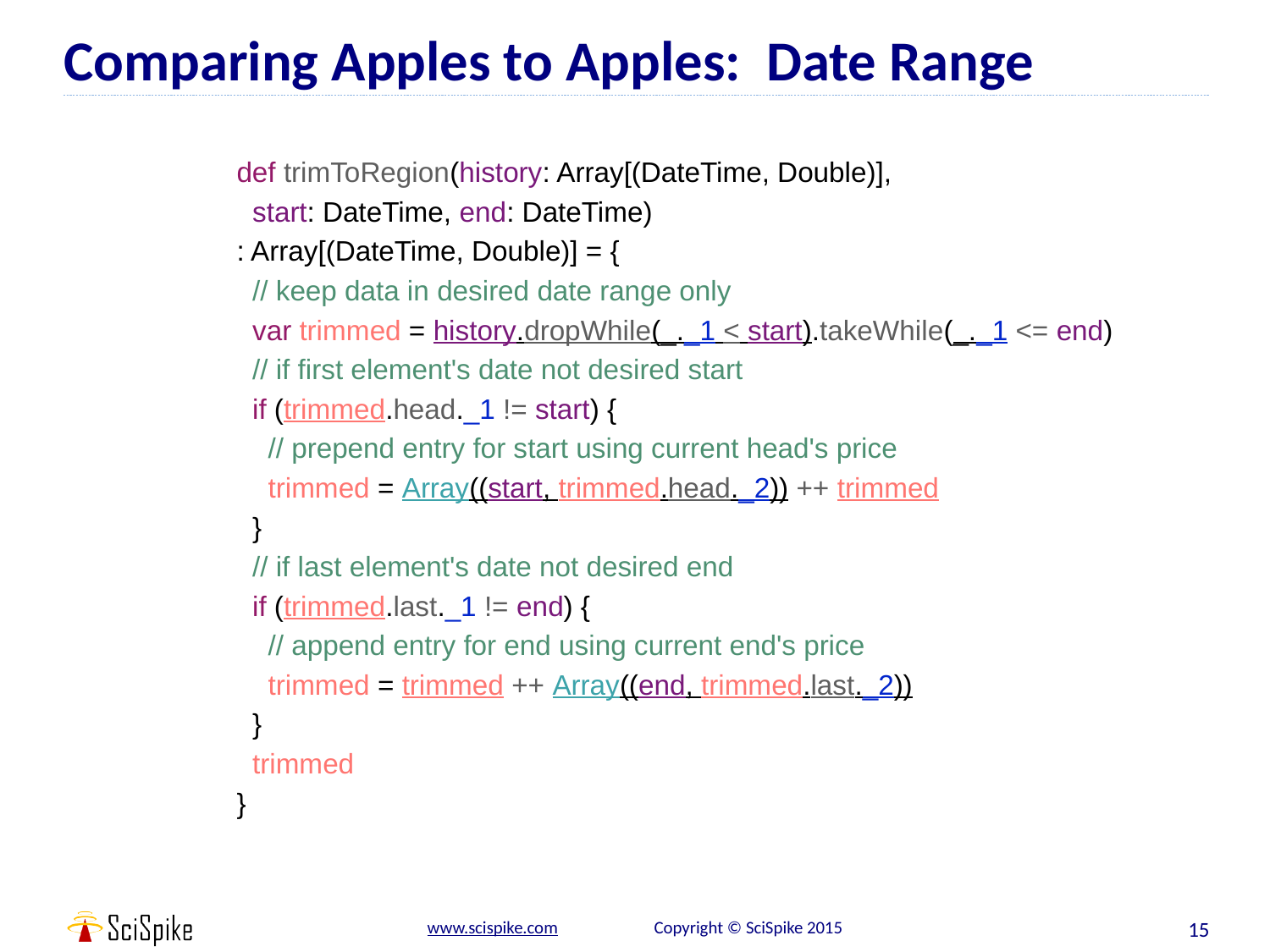

# Comparing Apples to Apples:  Date Range
def trimToRegion(history: Array[(DateTime, Double)],
  start: DateTime, end: DateTime)
: Array[(DateTime, Double)] = {
  // keep data in desired date range only
  var trimmed = history.dropWhile(_._1 < start).takeWhile(_._1 <= end)
  // if first element's date not desired start
  if (trimmed.head._1 != start) {
    // prepend entry for start using current head's price
    trimmed = Array((start, trimmed.head._2)) ++ trimmed
  }
  // if last element's date not desired end
  if (trimmed.last._1 != end) {
    // append entry for end using current end's price
    trimmed = trimmed ++ Array((end, trimmed.last._2))
  }
  trimmed
}
15